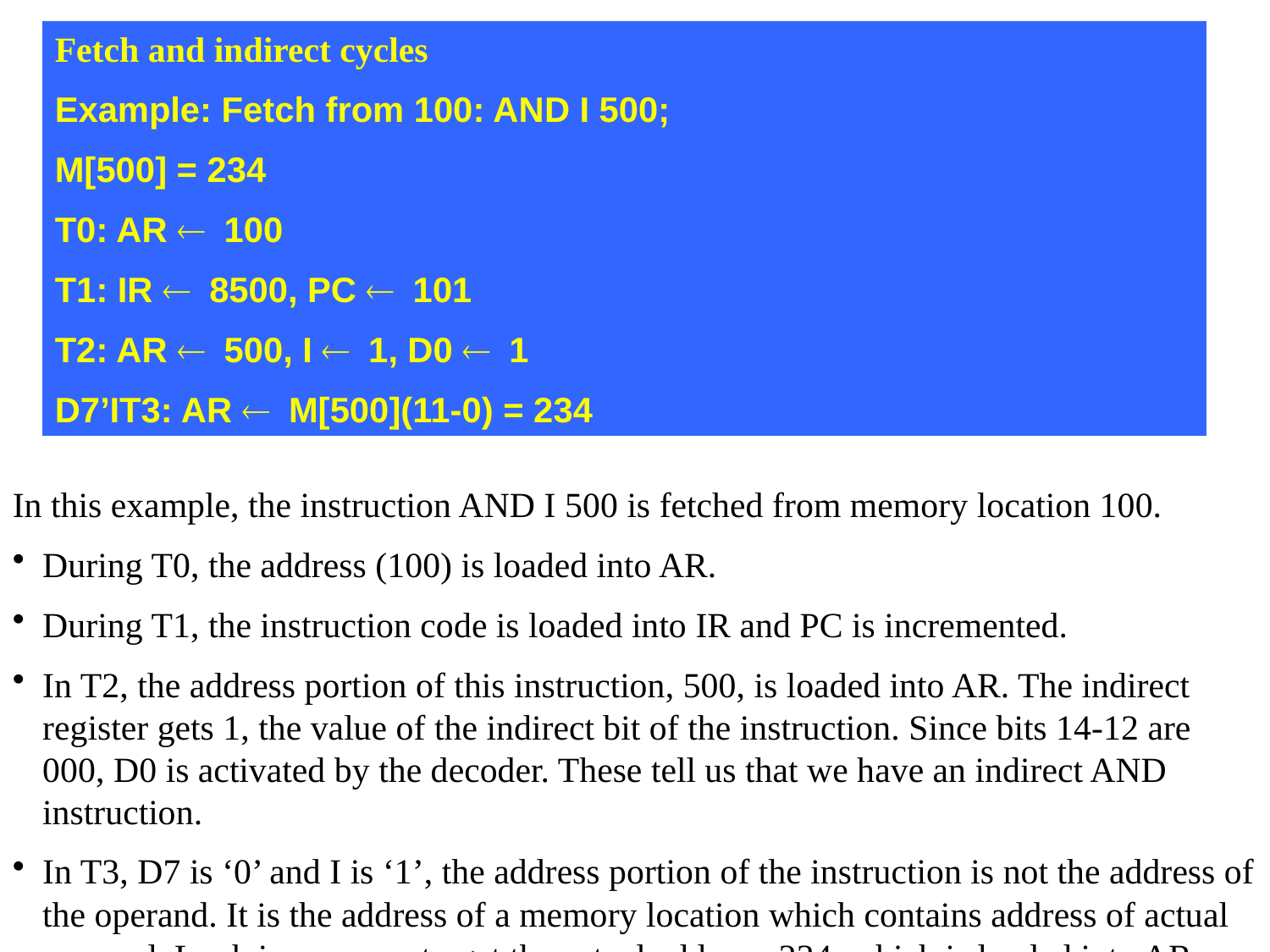

Fetch and indirect cycles
Example: Fetch from 100: AND I 500;
M[500] = 234
T0: AR ← 100
T1: IR ← 8500, PC ← 101
T2: AR ← 500, I ← 1, D0 ← 1
D7’IT3: AR ← M[500](11-0) = 234
In this example, the instruction AND I 500 is fetched from memory location 100.
During T0, the address (100) is loaded into AR.
During T1, the instruction code is loaded into IR and PC is incremented.
In T2, the address portion of this instruction, 500, is loaded into AR. The indirect register gets 1, the value of the indirect bit of the instruction. Since bits 14-12 are 000, D0 is activated by the decoder. These tell us that we have an indirect AND instruction.
In T3, D7 is ‘0’ and I is ‘1’, the address portion of the instruction is not the address of the operand. It is the address of a memory location which contains address of actual operand. Look in memory to get the actual address, 234, which is loaded into AR.